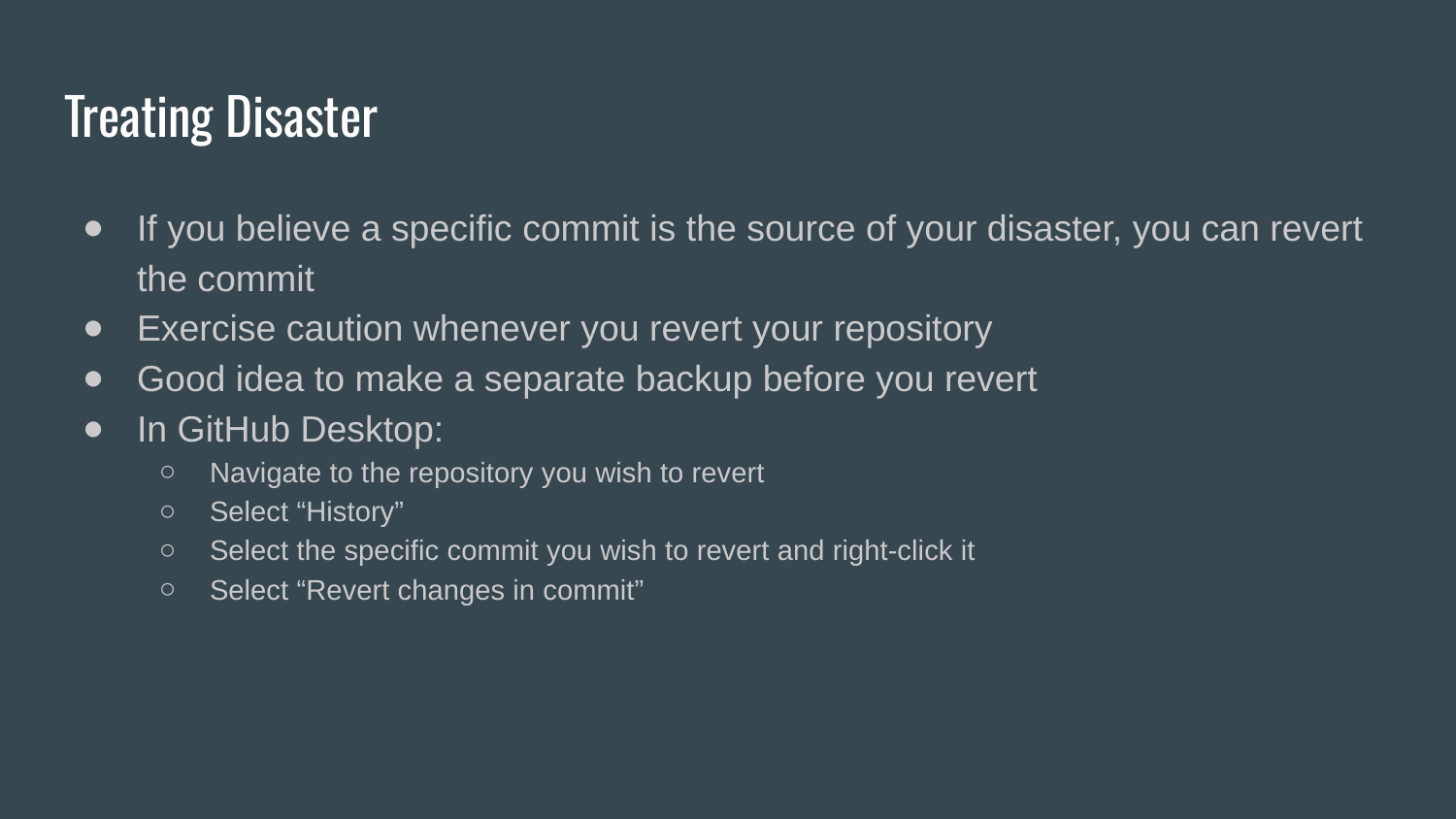

# Treating Disaster
If you believe a specific commit is the source of your disaster, you can revert the commit
Exercise caution whenever you revert your repository
Good idea to make a separate backup before you revert
In GitHub Desktop:
Navigate to the repository you wish to revert
Select “History”
Select the specific commit you wish to revert and right-click it
Select “Revert changes in commit”